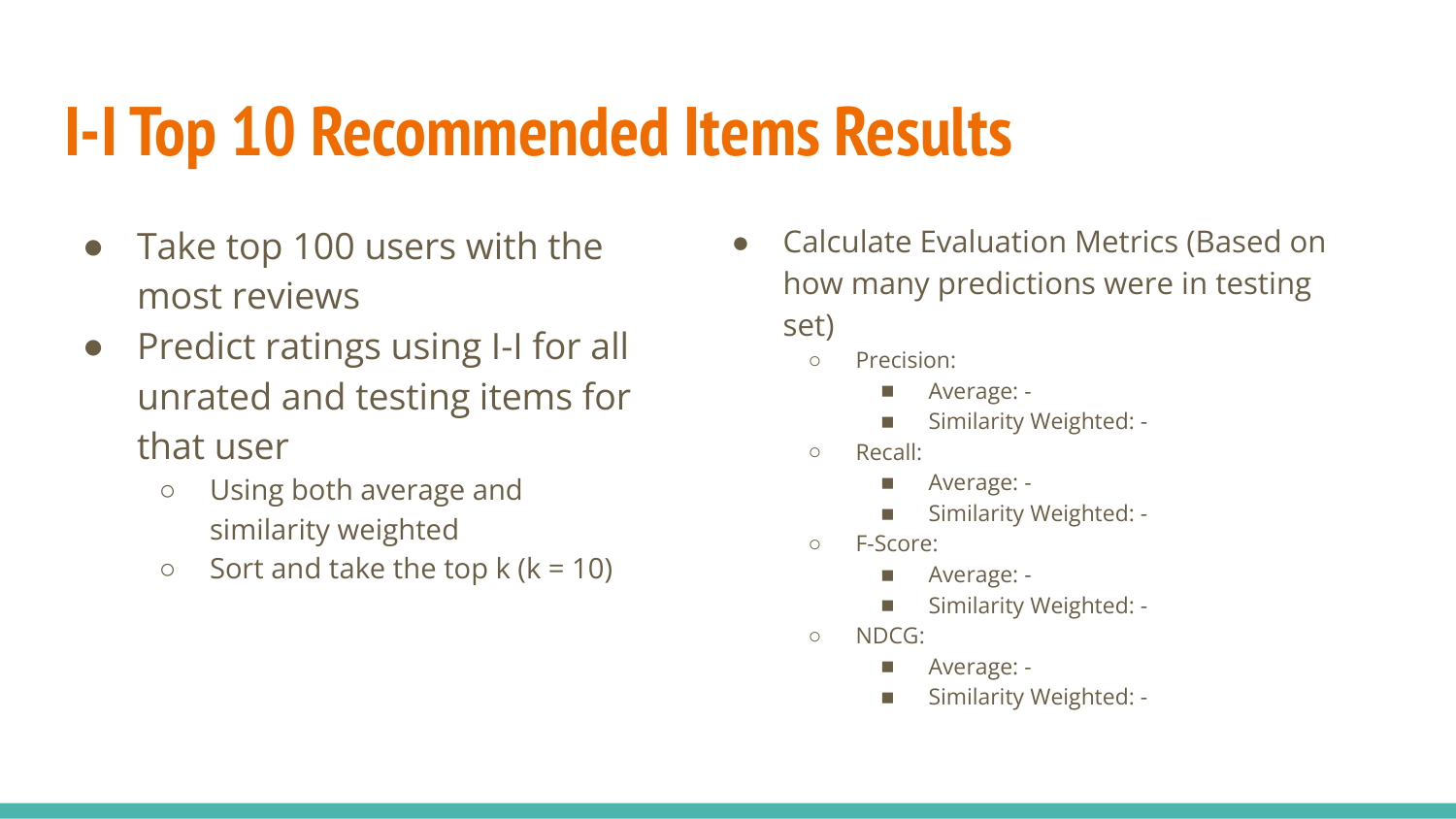

# I-I Top 10 Recommended Items Results
Take top 100 users with the most reviews
Predict ratings using I-I for all unrated and testing items for that user
Using both average and similarity weighted
Sort and take the top k (k = 10)

Calculate Evaluation Metrics (Based on how many predictions were in testing set)
Precision:
Average: -
Similarity Weighted: -
Recall:
Average: -
Similarity Weighted: -
F-Score:
Average: -
Similarity Weighted: -
NDCG:
Average: -
Similarity Weighted: -